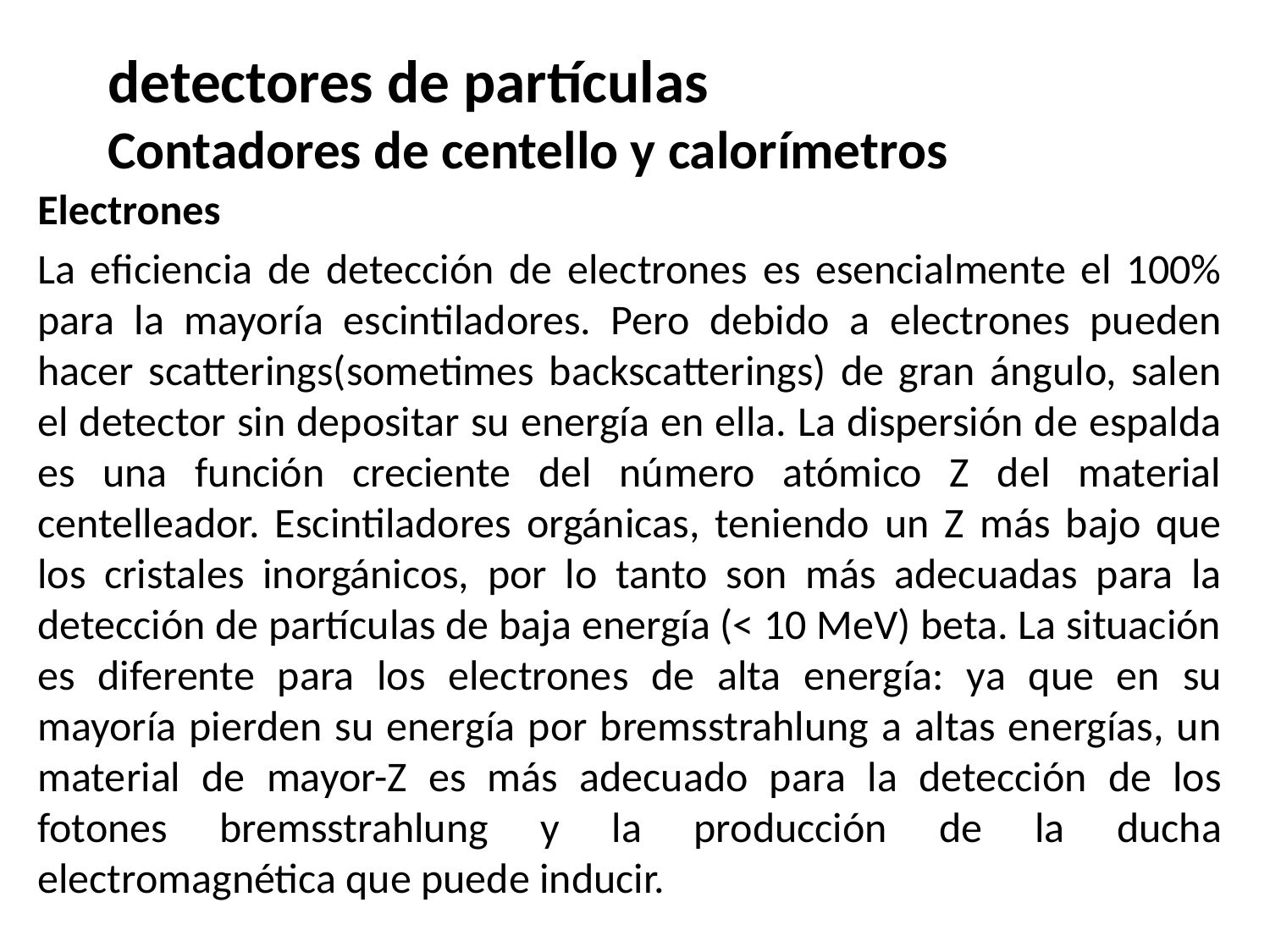

# detectores de partículas Contadores de centello y calorímetros
Electrones
La eficiencia de detección de electrones es esencialmente el 100% para la mayoría escintiladores. Pero debido a electrones pueden hacer scatterings(sometimes backscatterings) de gran ángulo, salen el detector sin depositar su energía en ella. La dispersión de espalda es una función creciente del número atómico Z del material centelleador. Escintiladores orgánicas, teniendo un Z más bajo que los cristales inorgánicos, por lo tanto son más adecuadas para la detección de partículas de baja energía (< 10 MeV) beta. La situación es diferente para los electrones de alta energía: ya que en su mayoría pierden su energía por bremsstrahlung a altas energías, un material de mayor-Z es más adecuado para la detección de los fotones bremsstrahlung y la producción de la ducha electromagnética que puede inducir.